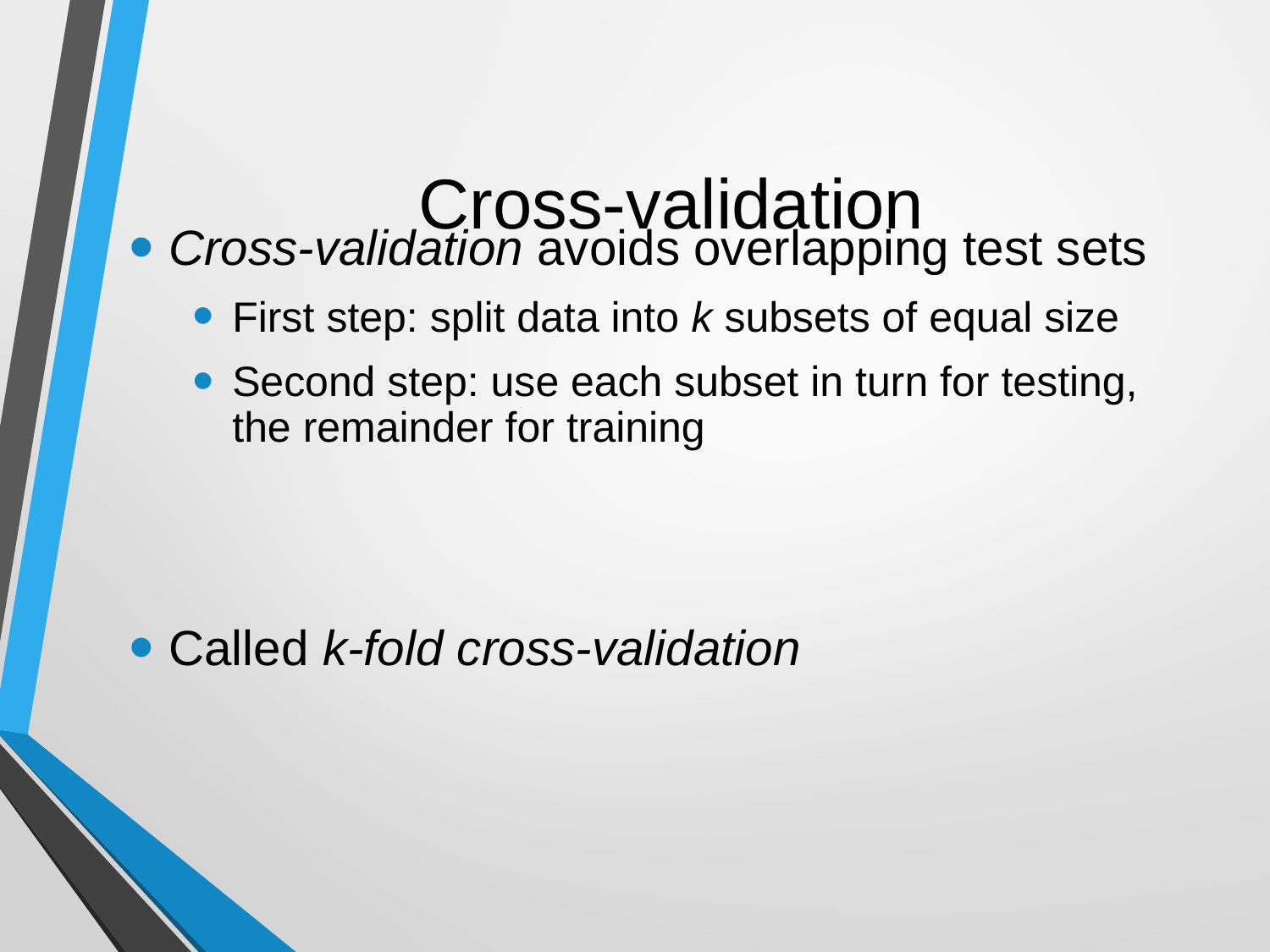

# Cross-validation
Cross-validation avoids overlapping test sets
First step: split data into k subsets of equal size
Second step: use each subset in turn for testing, the remainder for training

Called k-fold cross-validation